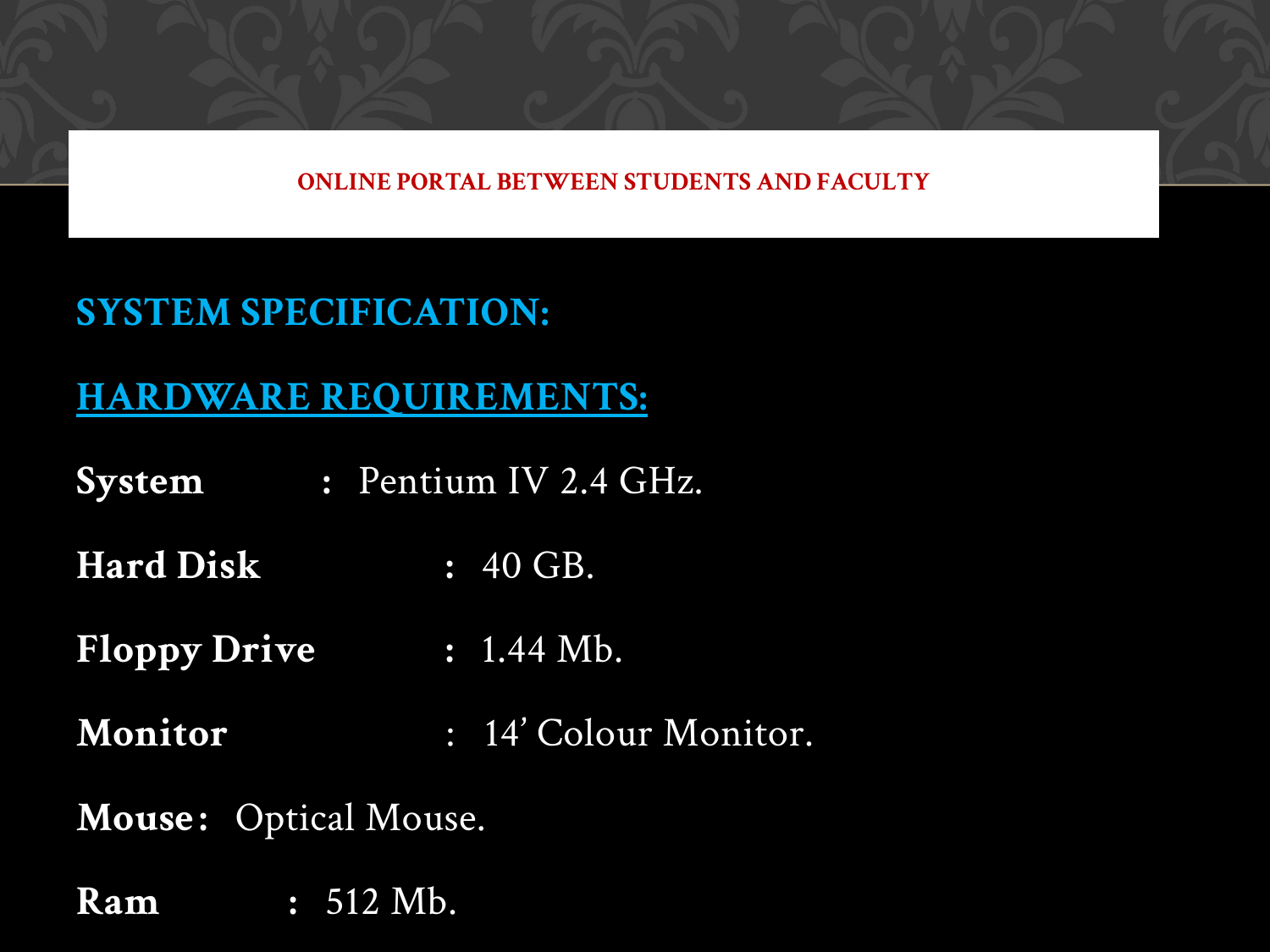

# ONLINE PORTAL BETWEEN STUDENTS AND FACULTY
SYSTEM SPECIFICATION:
HARDWARE REQUIREMENTS:
System		:   Pentium IV 2.4 GHz.
Hard Disk	          	:   40 GB.
Floppy Drive	         	:   1.44 Mb.
Monitor	          	:   14’ Colour Monitor.
Mouse			:   Optical Mouse.
Ram		          :   512 Mb.